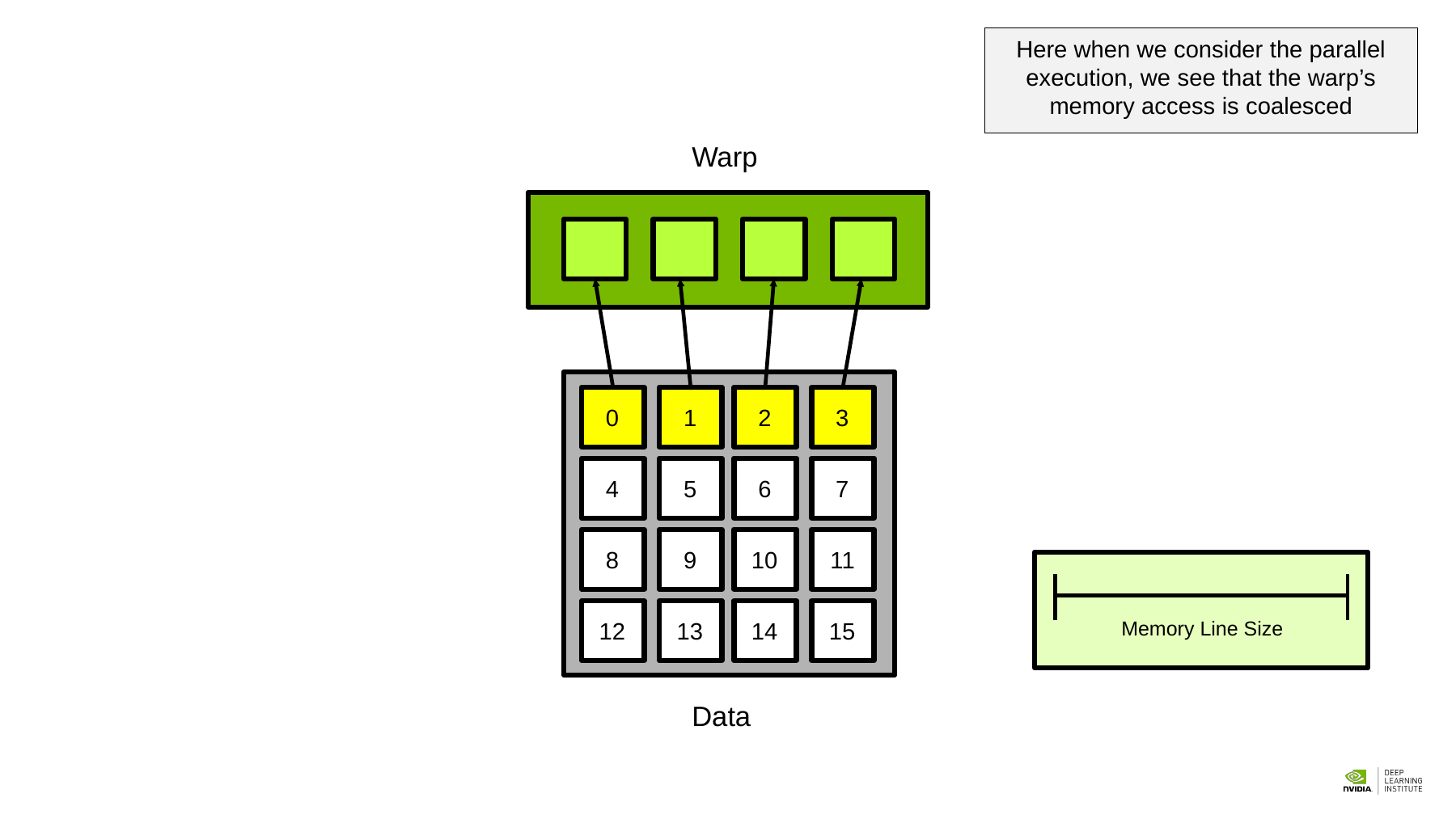

Here when we consider the parallel execution, we see that the warp’s memory access is coalesced
Warp

0
1
2
3

4
5
6
7

8
9
10
11

12
13
14
15

Memory Line Size
Data